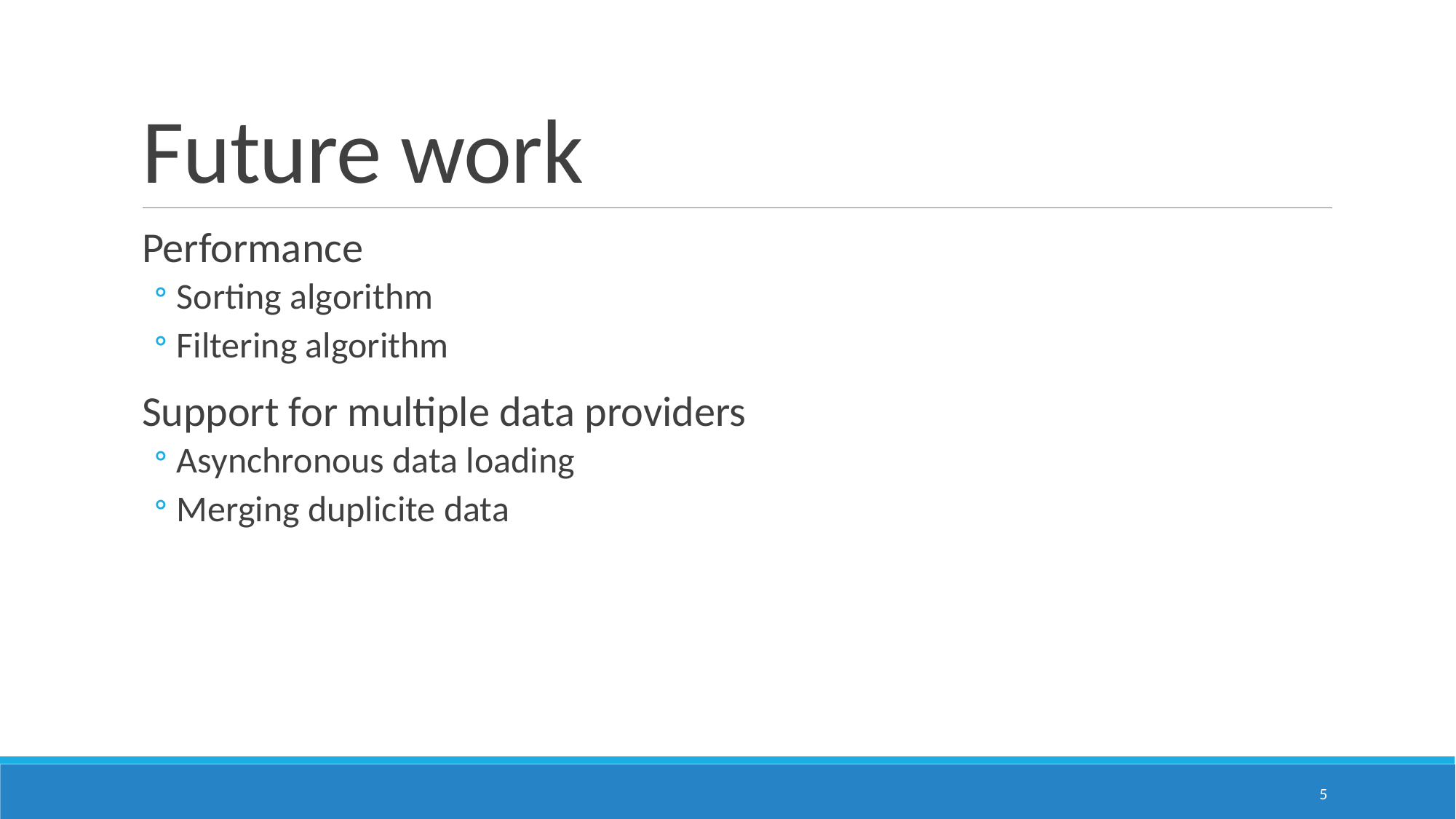

# Future work
Performance
Sorting algorithm
Filtering algorithm
Support for multiple data providers
Asynchronous data loading
Merging duplicite data
5